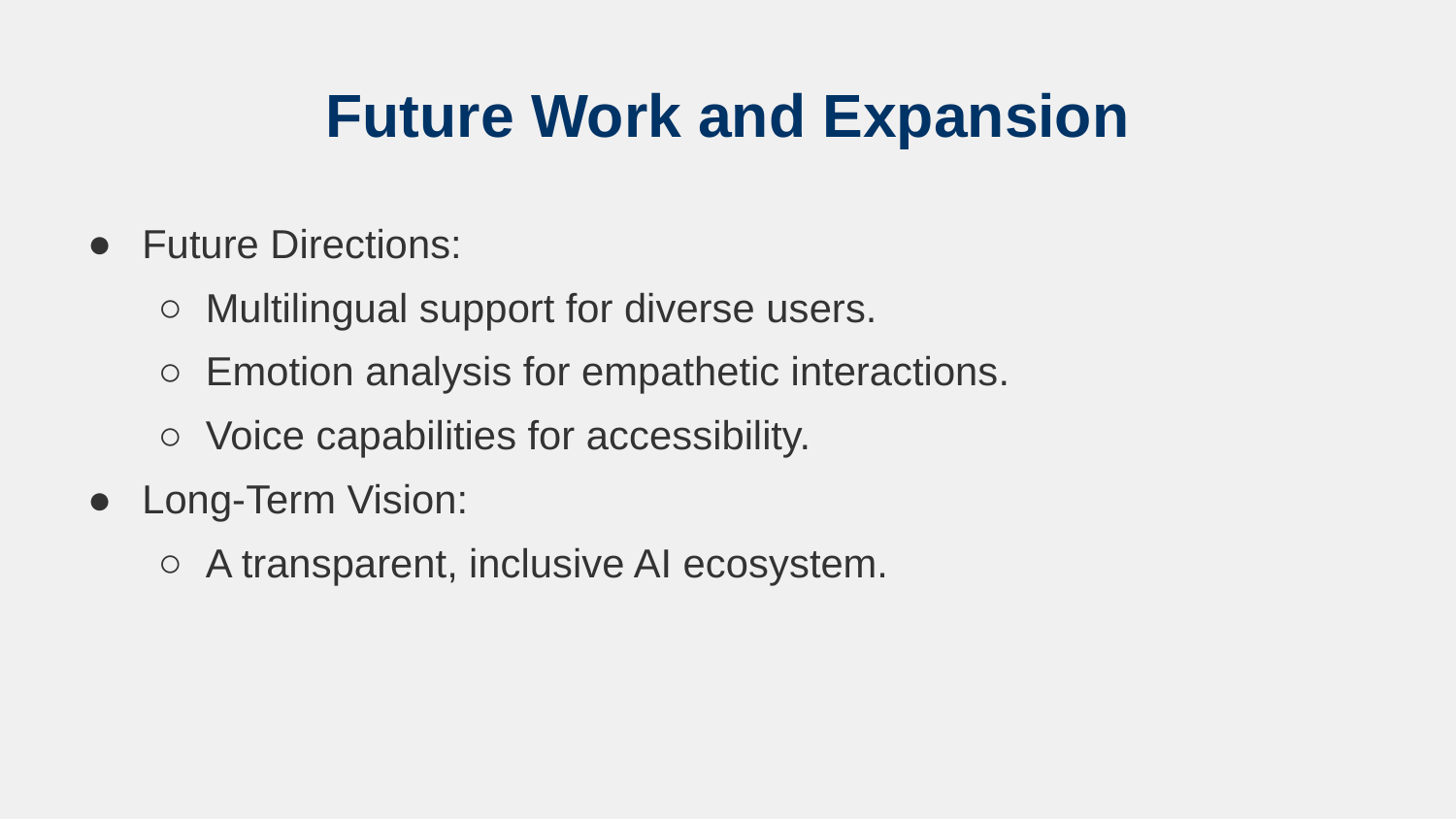

# Future Work and Expansion
Future Directions:
Multilingual support for diverse users.
Emotion analysis for empathetic interactions.
Voice capabilities for accessibility.
Long-Term Vision:
A transparent, inclusive AI ecosystem.